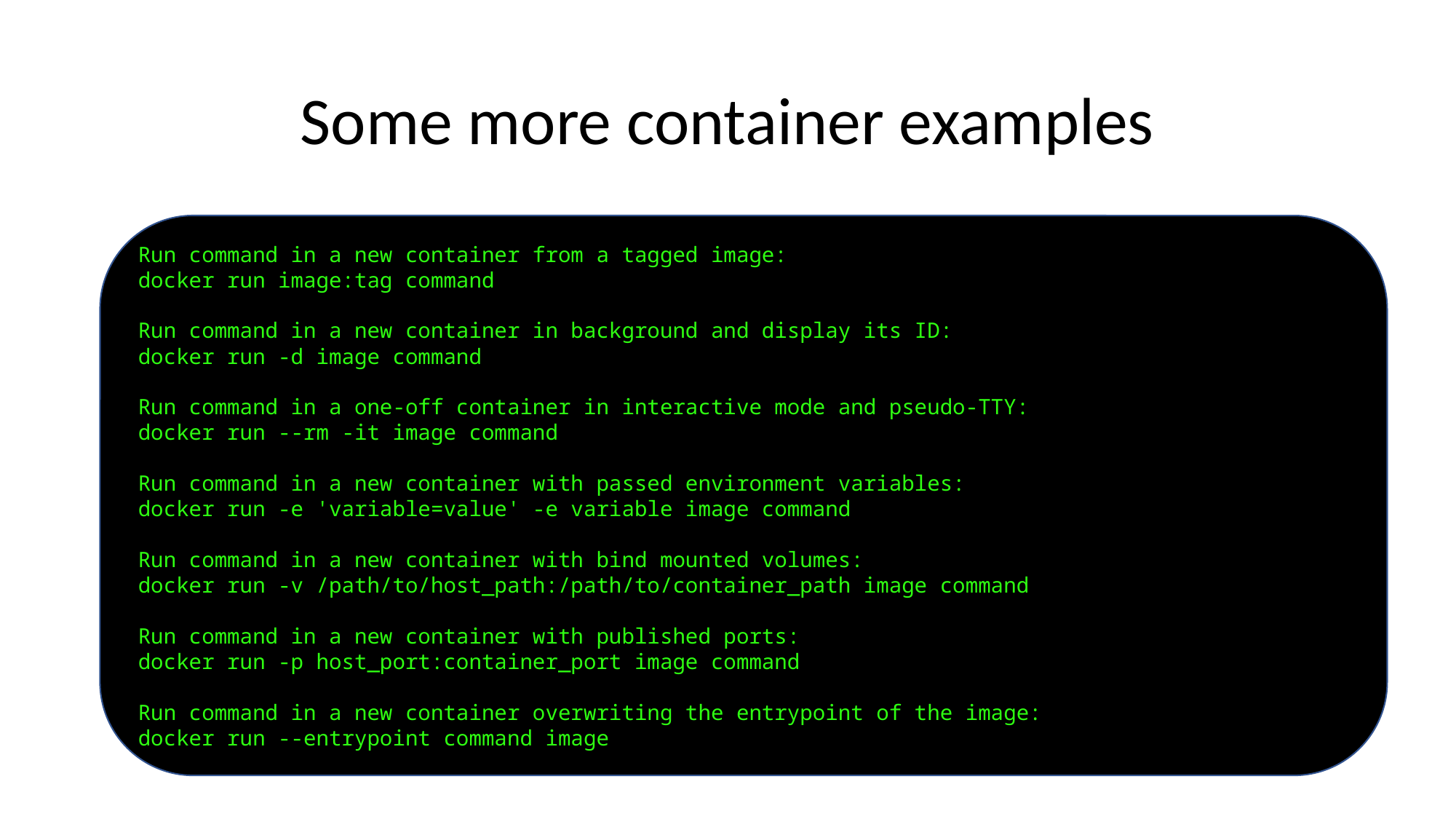

# Some more container examples
Run command in a new container from a tagged image:
docker run image:tag command

Run command in a new container in background and display its ID:
docker run -d image command

Run command in a one-off container in interactive mode and pseudo-TTY:
docker run --rm -it image command

Run command in a new container with passed environment variables:
docker run -e 'variable=value' -e variable image command

Run command in a new container with bind mounted volumes:
docker run -v /path/to/host_path:/path/to/container_path image command

Run command in a new container with published ports:
docker run -p host_port:container_port image command

Run command in a new container overwriting the entrypoint of the image:
docker run --entrypoint command image